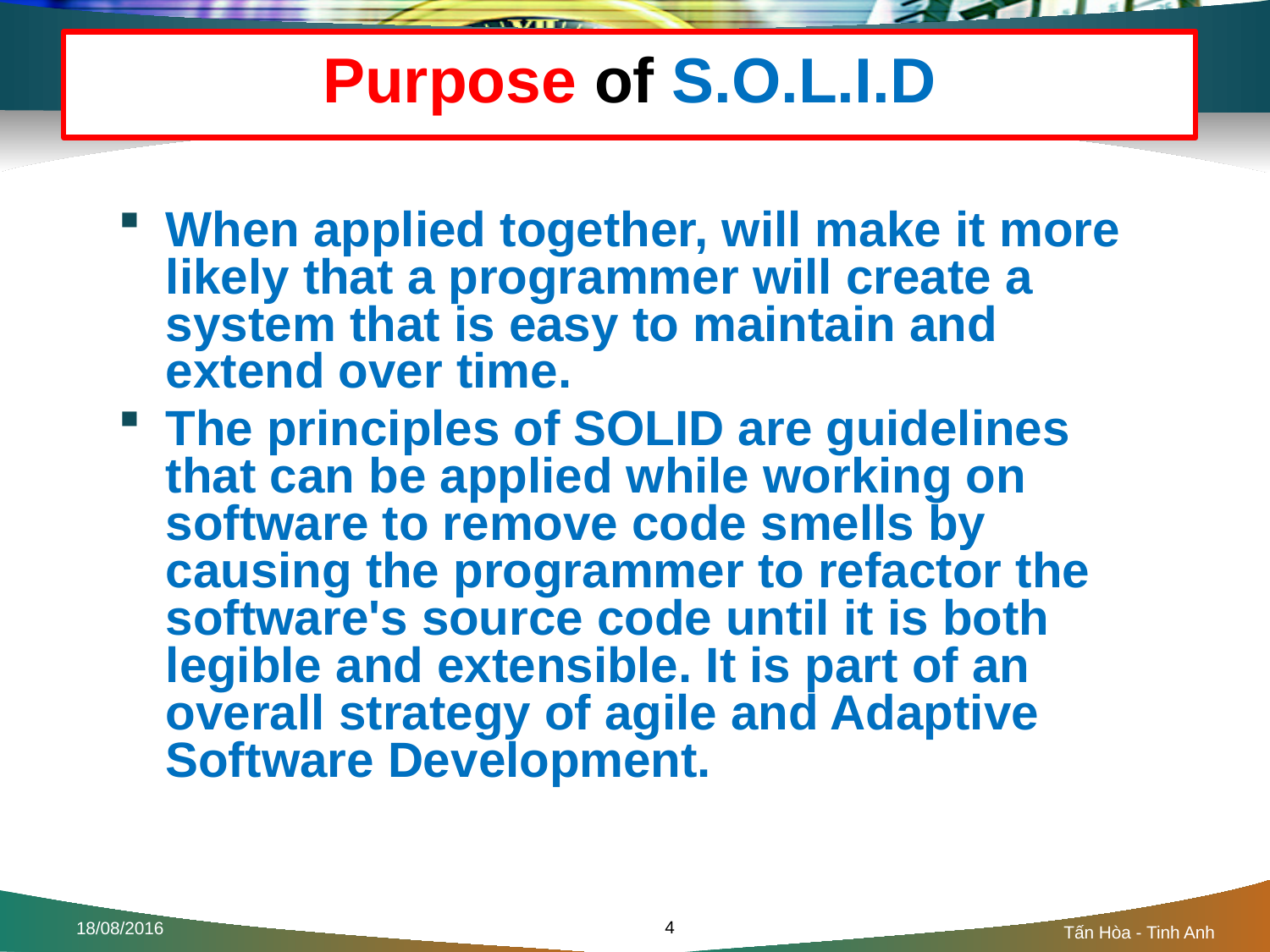

Purpose of S.O.L.I.D
# Hot Tip
When applied together, will make it more likely that a programmer will create a system that is easy to maintain and extend over time.
The principles of SOLID are guidelines that can be applied while working on software to remove code smells by causing the programmer to refactor the software's source code until it is both legible and extensible. It is part of an overall strategy of agile and Adaptive Software Development.
4
18/08/2016
Tấn Hòa - Tinh Anh